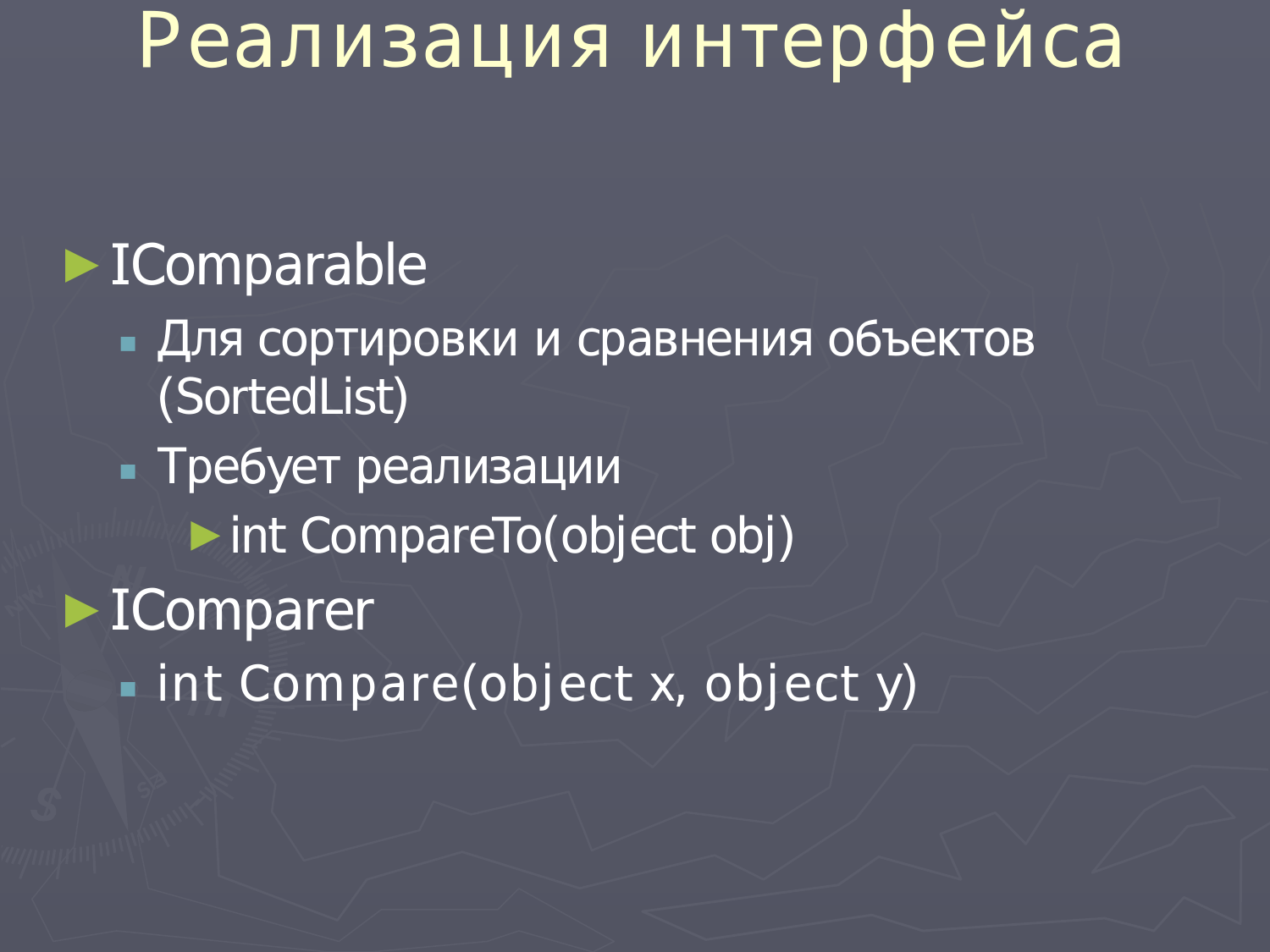

# Реализация интерфейса
IComparable
Для сортировки и сравнения объектов (SortedList)
Требует реализации
int CompareTo(object obj)
IComparer
int Compare(object x, object у)